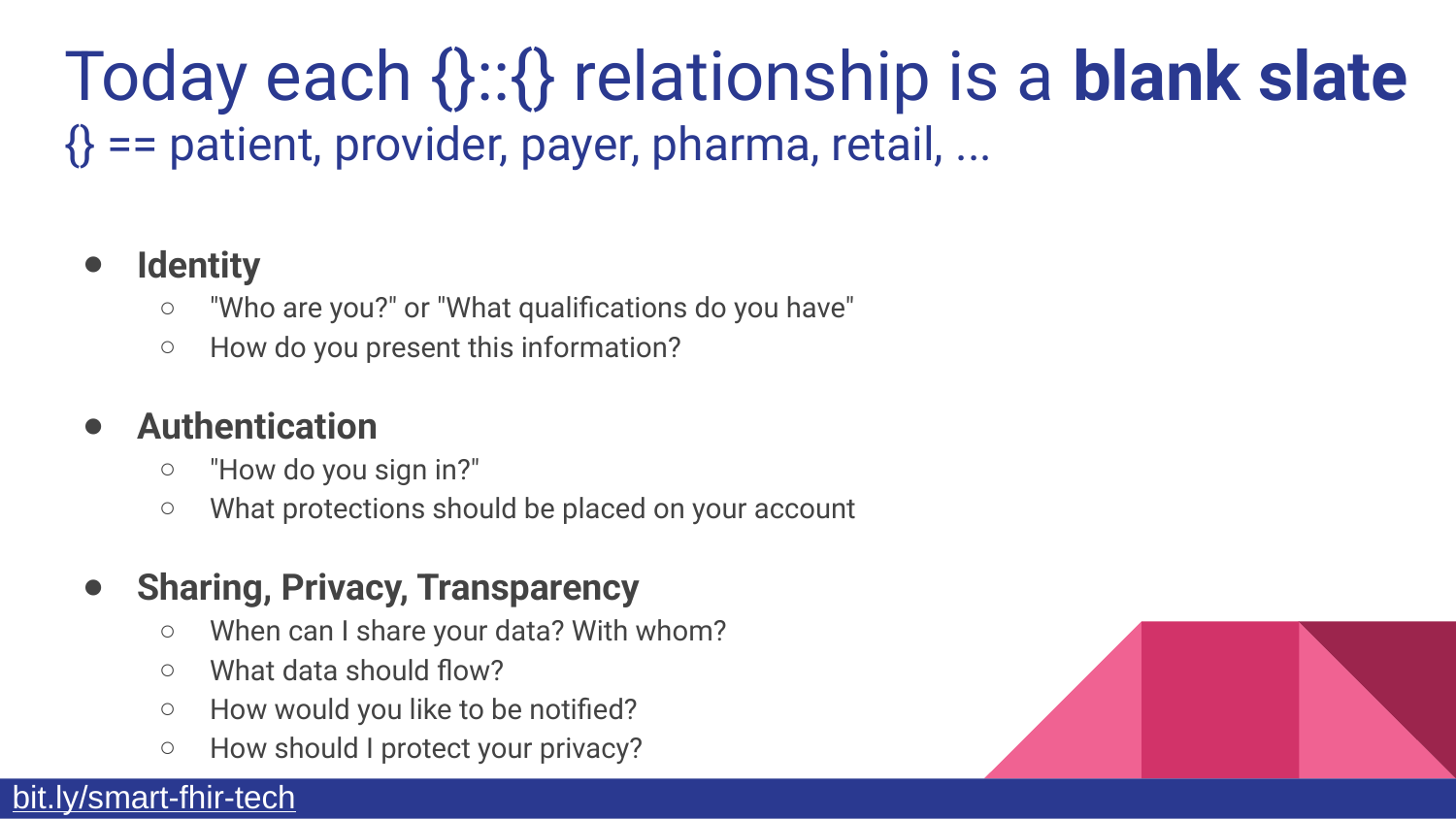

# Today each {}::{} relationship is a blank slate {} == patient, provider, payer, pharma, retail, ...
Identity
"Who are you?" or "What qualifications do you have"
How do you present this information?
Authentication
"How do you sign in?"
What protections should be placed on your account
Sharing, Privacy, Transparency
When can I share your data? With whom?
What data should flow?
How would you like to be notified?
How should I protect your privacy?

bit.ly/smart-fhir-tech